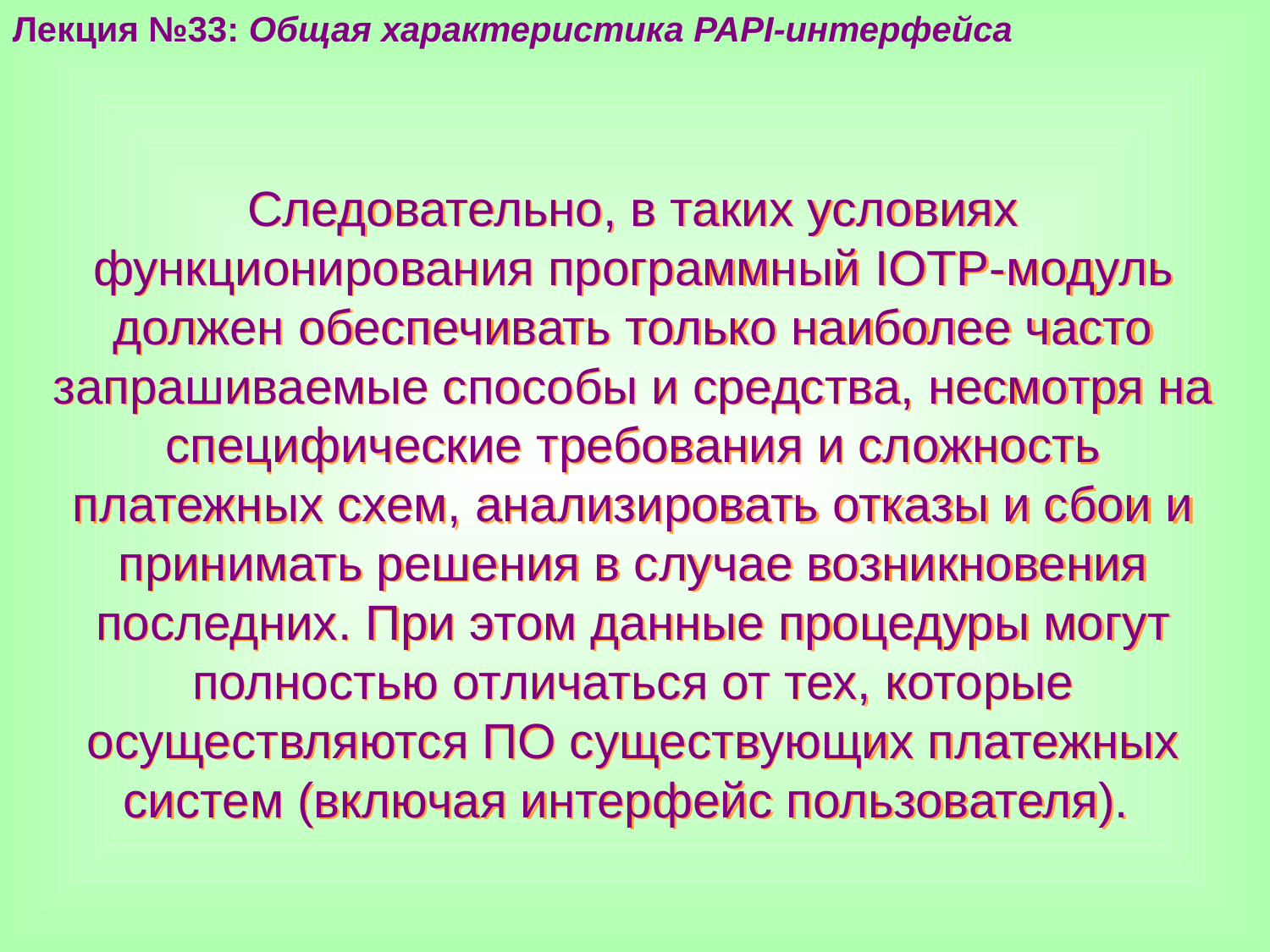

Лекция №33: Общая характеристика PAPI-интерфейса
Следовательно, в таких условиях функционирования программный IOTP-модуль должен обеспечивать только наиболее часто запрашиваемые способы и средства, несмотря на специфические требования и сложность платежных схем, анализировать отказы и сбои и принимать решения в случае возникновения последних. При этом данные процедуры могут полностью отличаться от тех, которые осуществляются ПО существующих платежных систем (включая интерфейс пользователя).